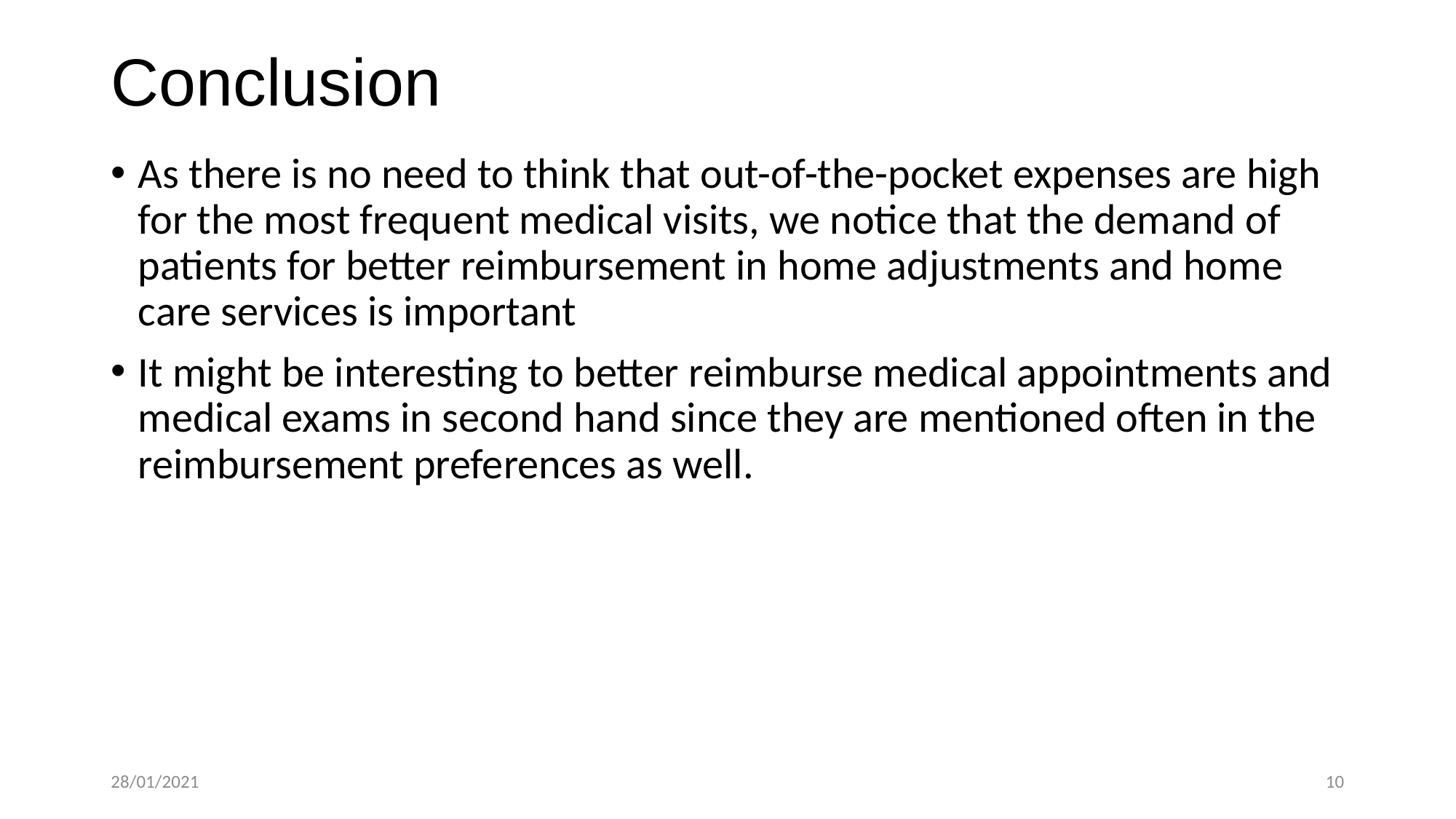

Conclusion
As there is no need to think that out-of-the-pocket expenses are high for the most frequent medical visits, we notice that the demand of patients for better reimbursement in home adjustments and home care services is important
It might be interesting to better reimburse medical appointments and medical exams in second hand since they are mentioned often in the reimbursement preferences as well.
28/01/2021
10